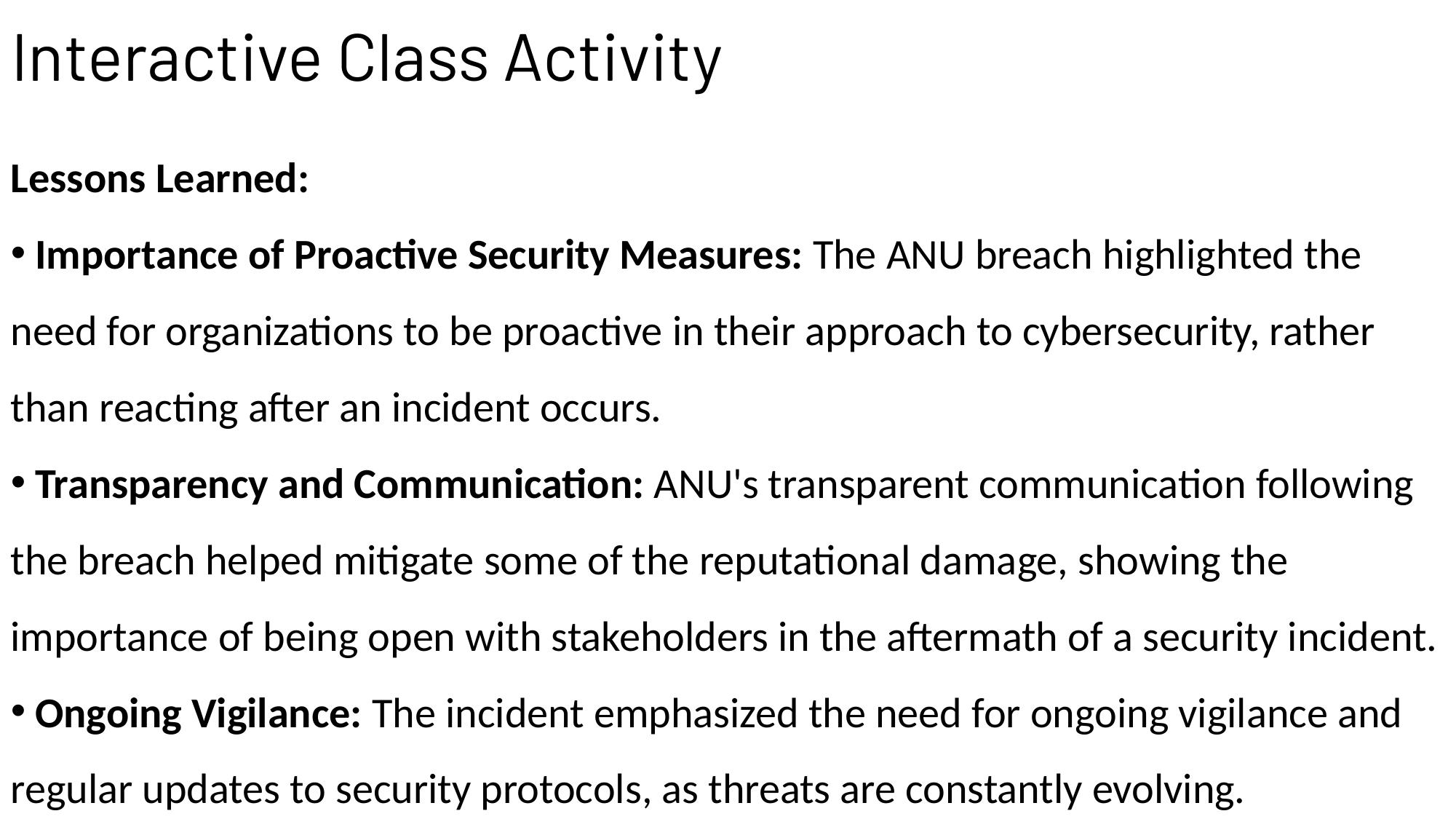

# Interactive Class Activity
Lessons Learned:
 Importance of Proactive Security Measures: The ANU breach highlighted the need for organizations to be proactive in their approach to cybersecurity, rather than reacting after an incident occurs.
 Transparency and Communication: ANU's transparent communication following the breach helped mitigate some of the reputational damage, showing the importance of being open with stakeholders in the aftermath of a security incident.
 Ongoing Vigilance: The incident emphasized the need for ongoing vigilance and regular updates to security protocols, as threats are constantly evolving.